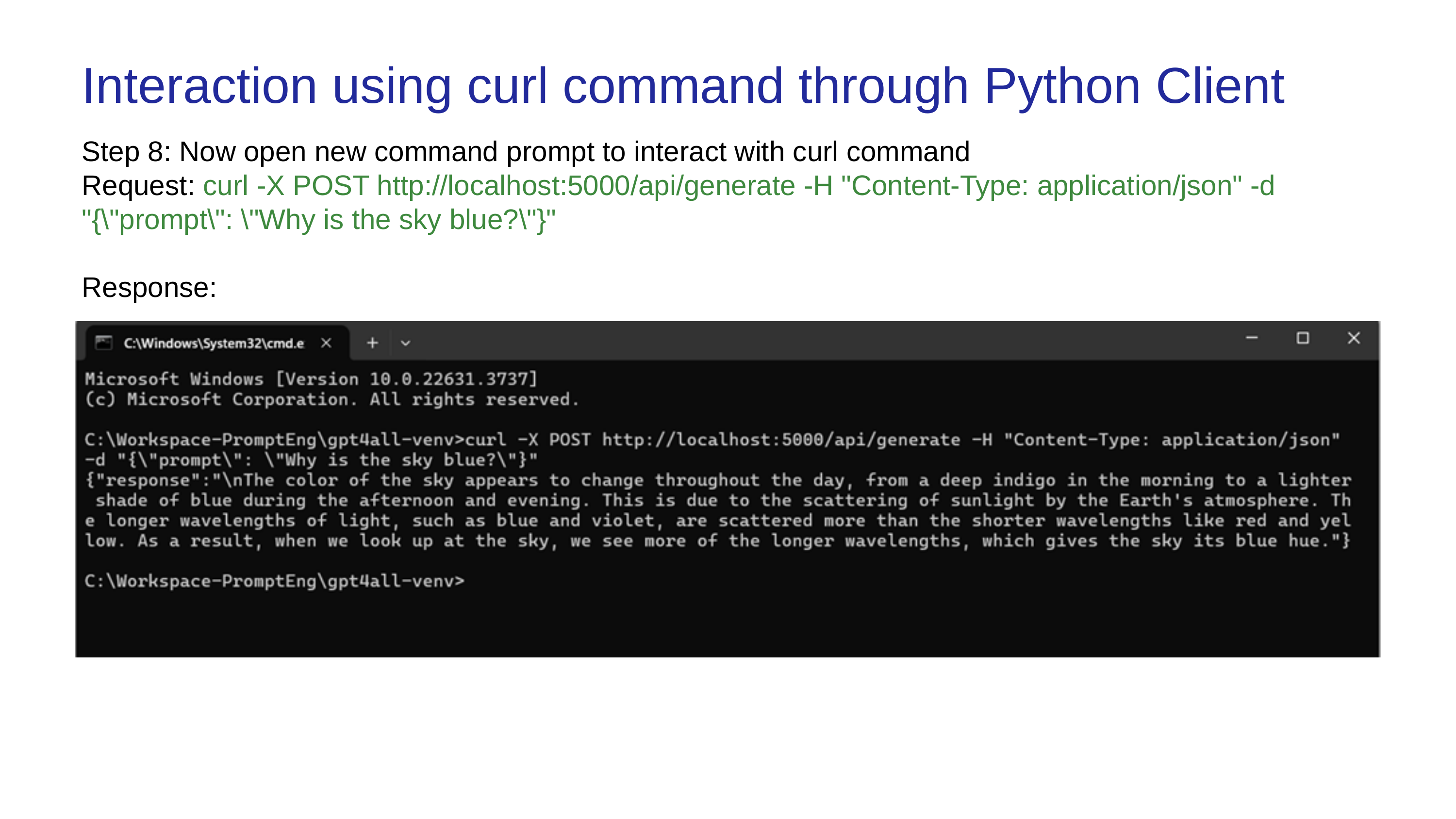

Interaction using curl command through Python Client
Step 8: Now open new command prompt to interact with curl command
Request: curl -X POST http://localhost:5000/api/generate -H "Content-Type: application/json" -d "{\"prompt\": \"Why is the sky blue?\"}"

Response: